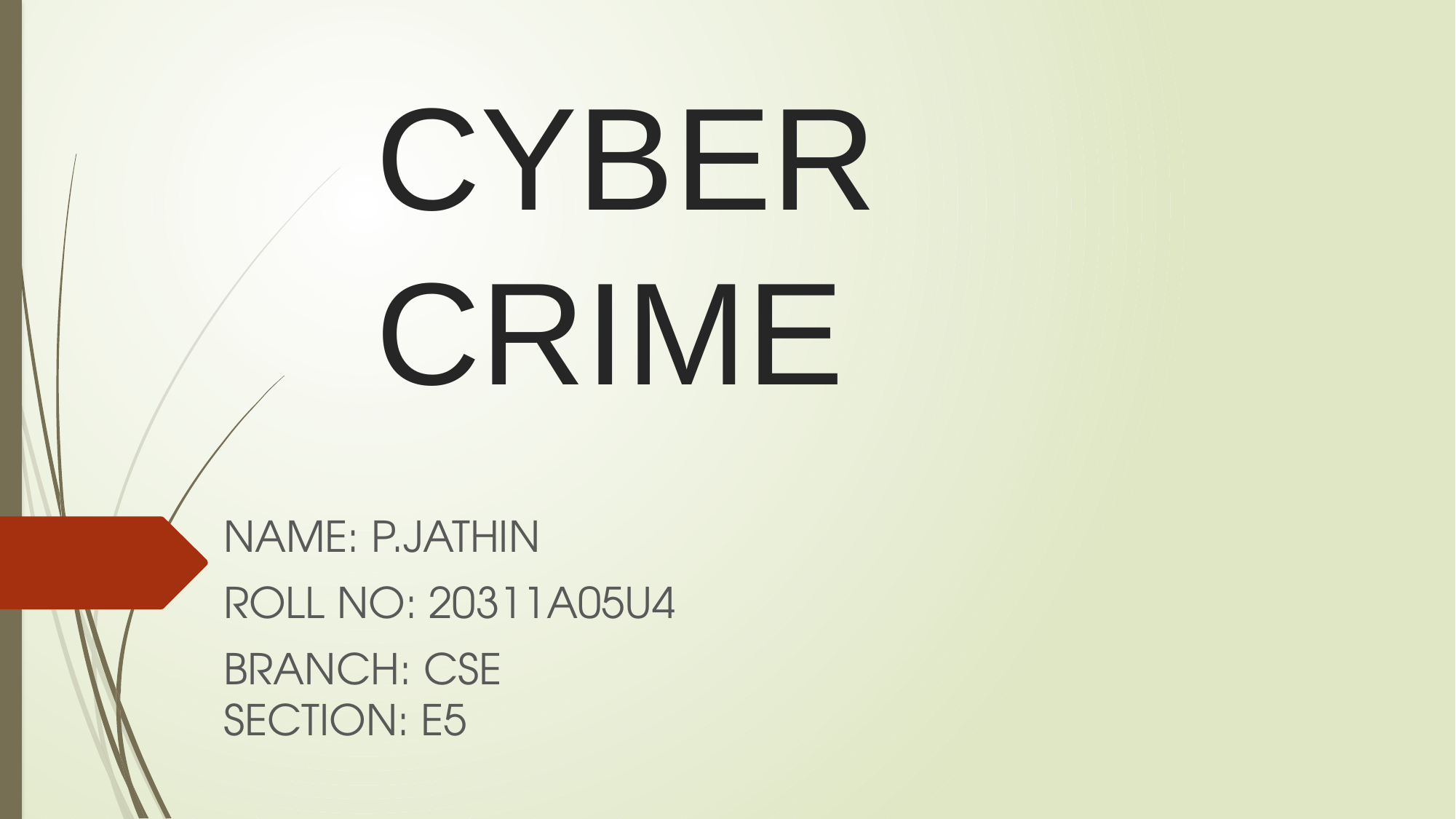

# CYBER CRIME
NAME: P.JATHIN
ROLL NO: 20311A05U4
BRANCH: CSE                                                       SECTION: E5